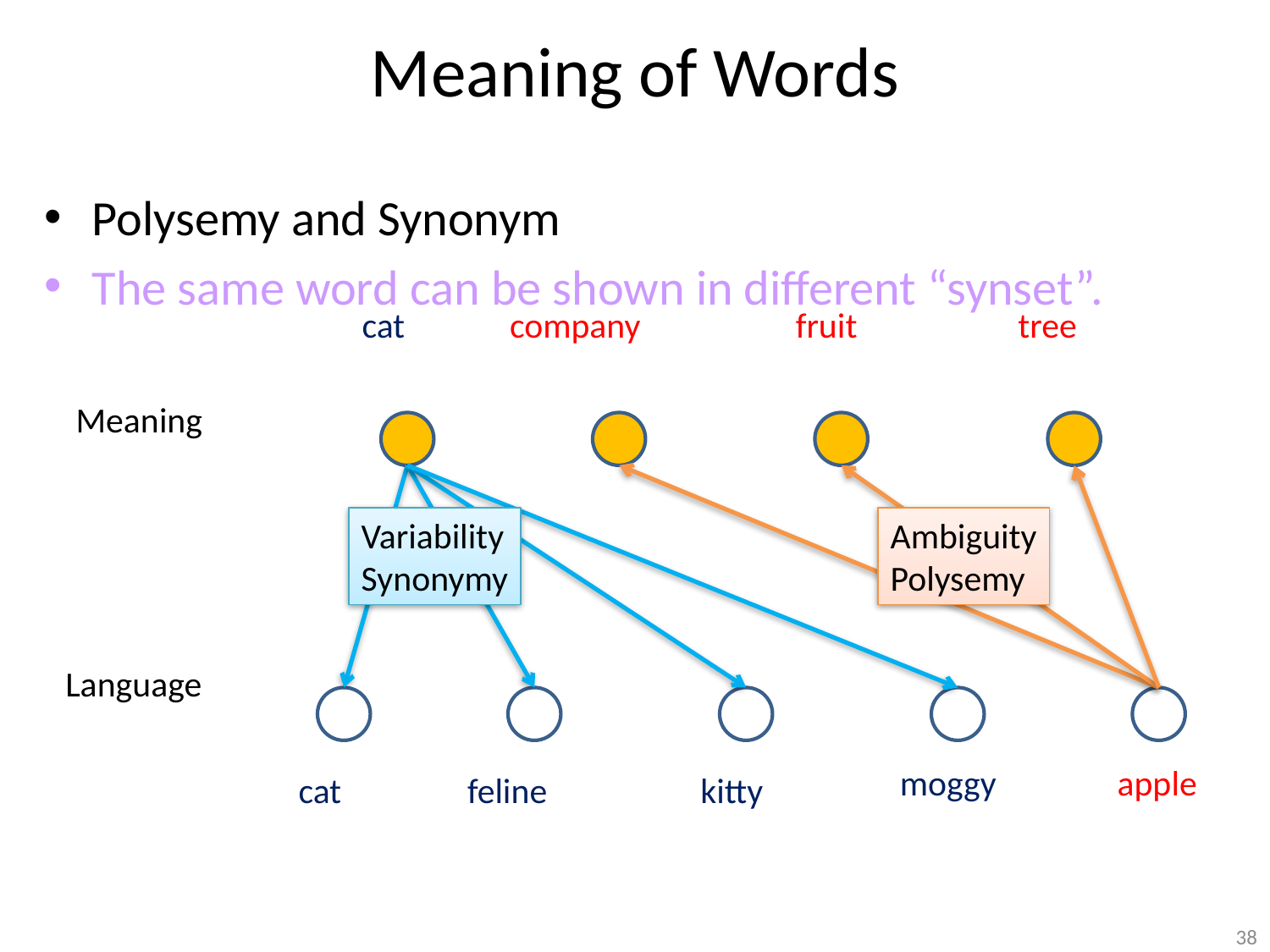

# Meaning of Words
Polysemy and Synonym
The same word can be shown in different “synset”.
cat
company
fruit
tree
Meaning

Variability
Synonymy
Ambiguity
Polysemy
Language

moggy
apple
cat
feline
kitty
38